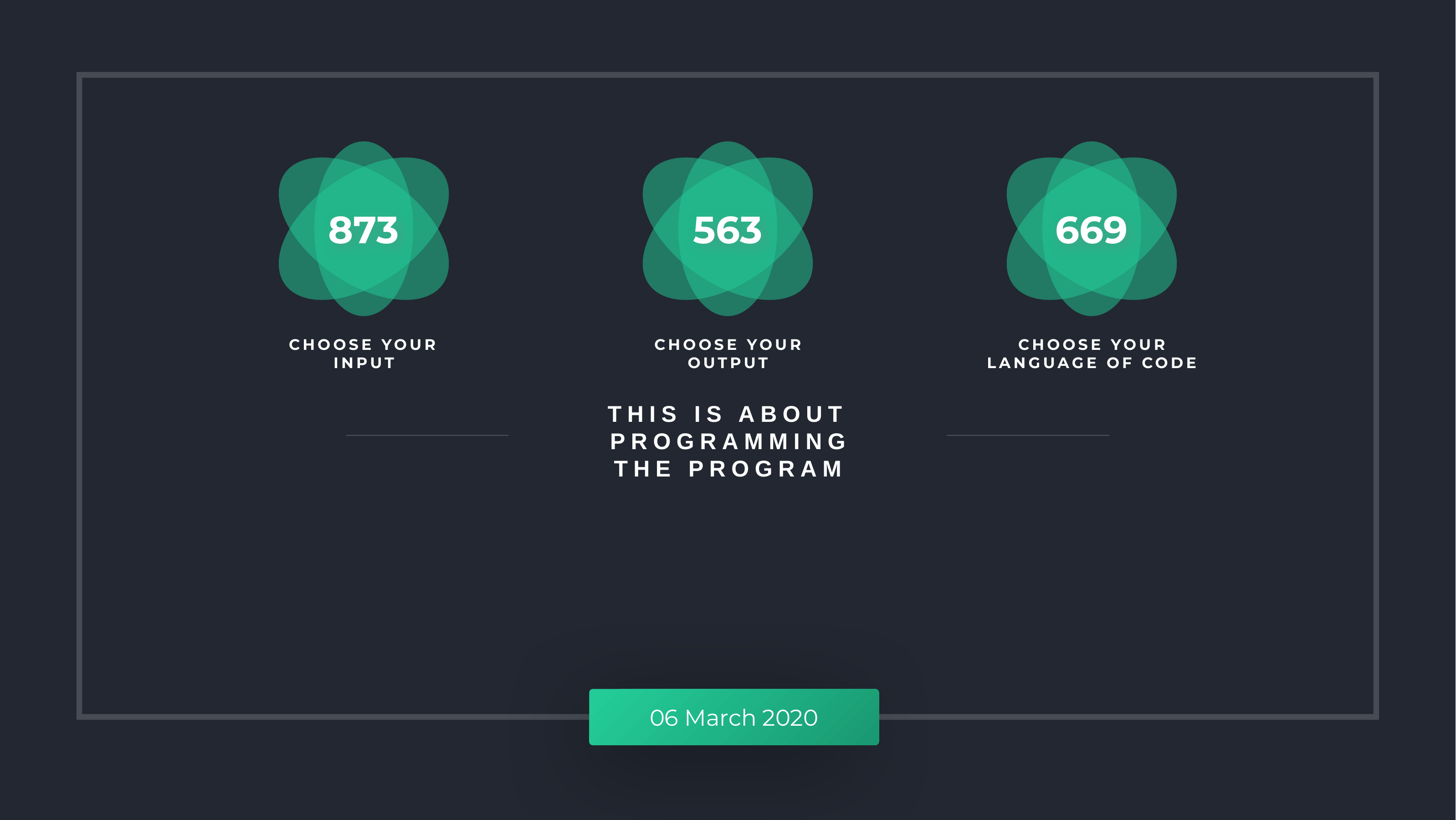

873

563

669
CHOOSE YOUR INPUT
CHOOSE YOUR
OUTPUT
CHOOSE YOUR
LANGUAGE OF CODE
THIS IS ABOUT PROGRAMMING
THE PROGRAM
06 March 2020